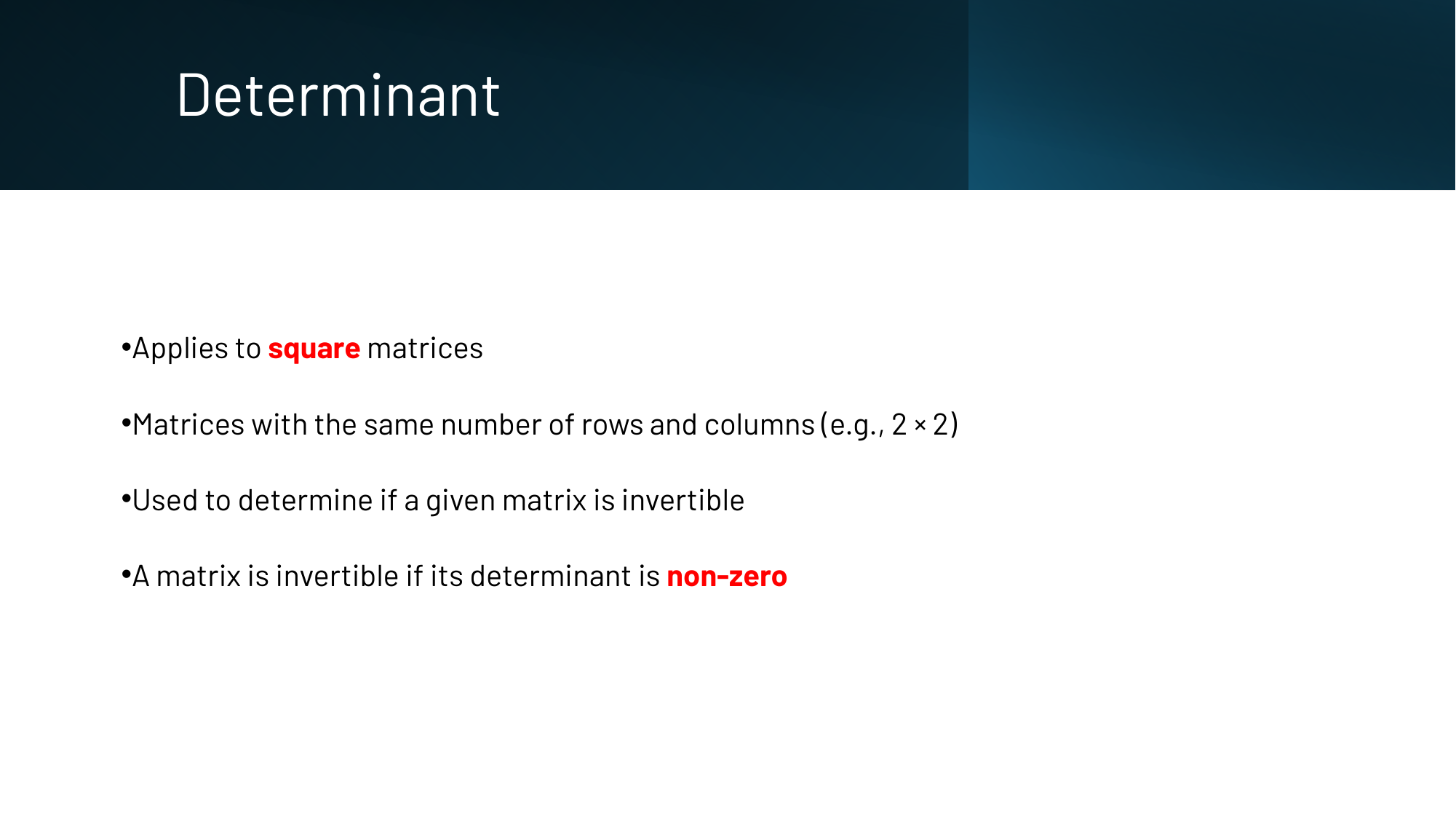

# Determinant
Applies to square matrices

Matrices with the same number of rows and columns (e.g., 2 × 2)

Used to determine if a given matrix is invertible

A matrix is invertible if its determinant is non-zero